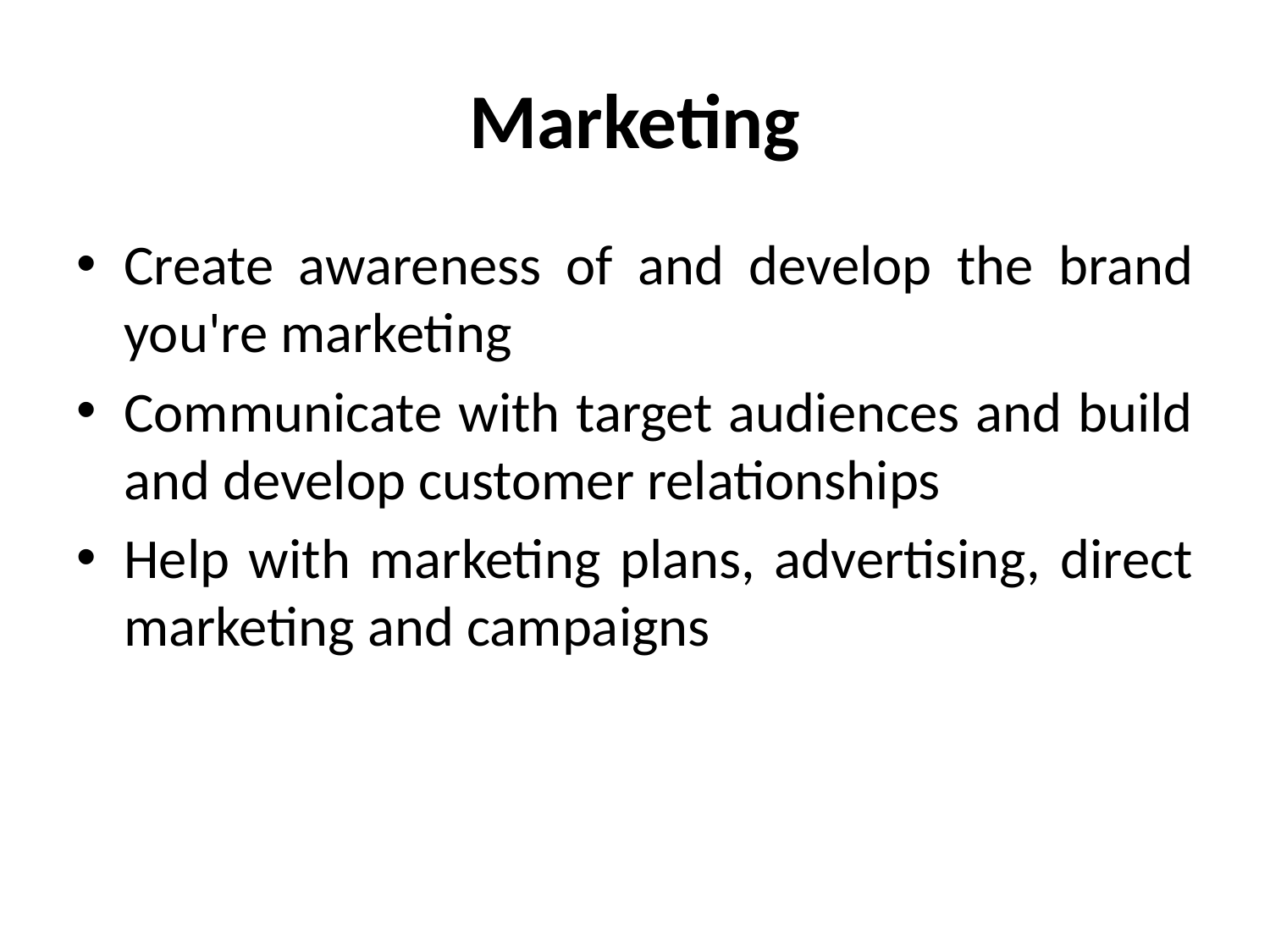

# Marketing
Create awareness of and develop the brand you're marketing
Communicate with target audiences and build and develop customer relationships
Help with marketing plans, advertising, direct marketing and campaigns